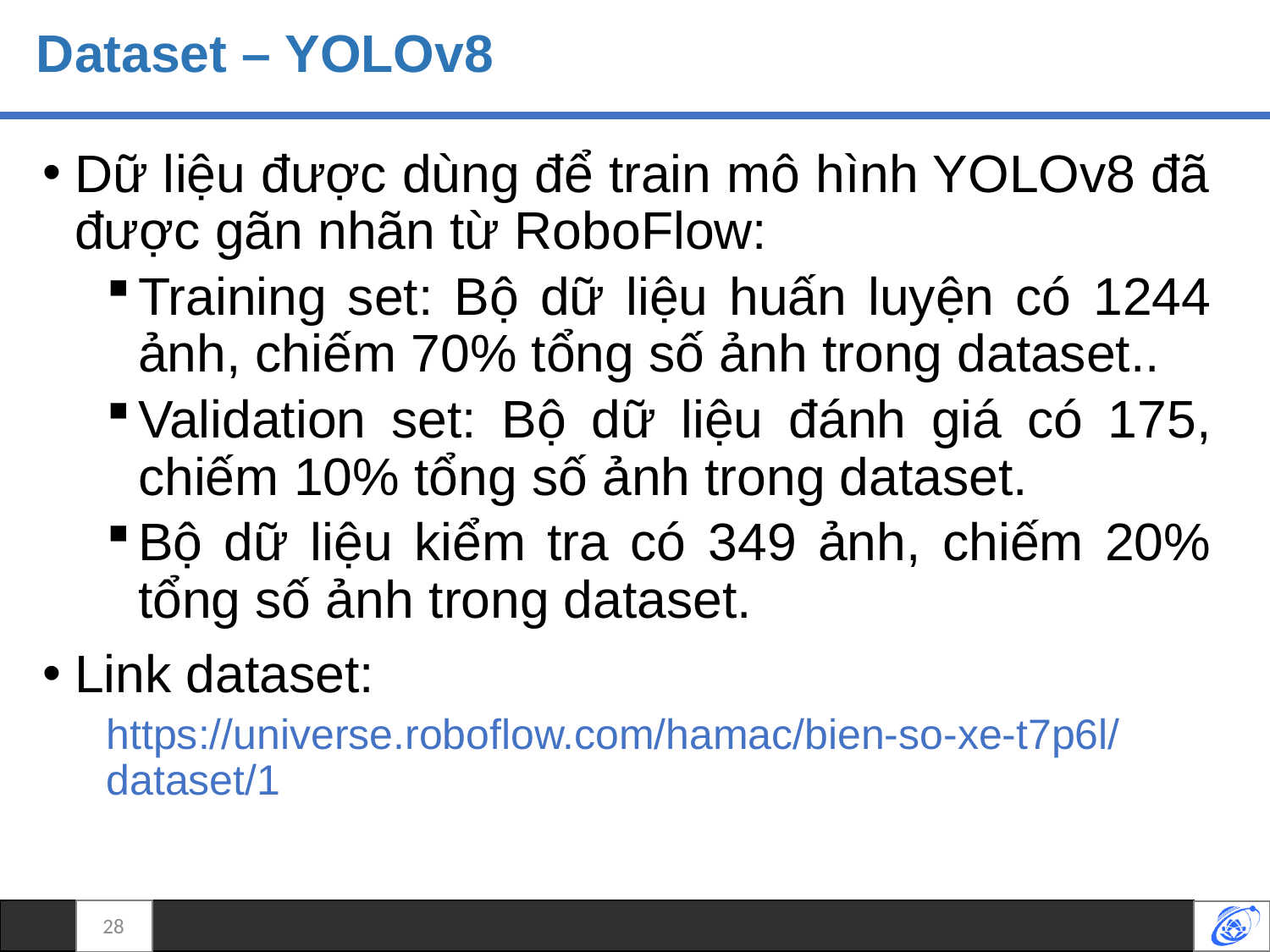

# Dataset – YOLOv8
Dữ liệu được dùng để train mô hình YOLOv8 đã được gãn nhãn từ RoboFlow:
Training set: Bộ dữ liệu huấn luyện có 1244 ảnh, chiếm 70% tổng số ảnh trong dataset..
Validation set: Bộ dữ liệu đánh giá có 175, chiếm 10% tổng số ảnh trong dataset.
Bộ dữ liệu kiểm tra có 349 ảnh, chiếm 20% tổng số ảnh trong dataset.
Link dataset:
https://universe.roboflow.com/hamac/bien-so-xe-t7p6l/dataset/1

28